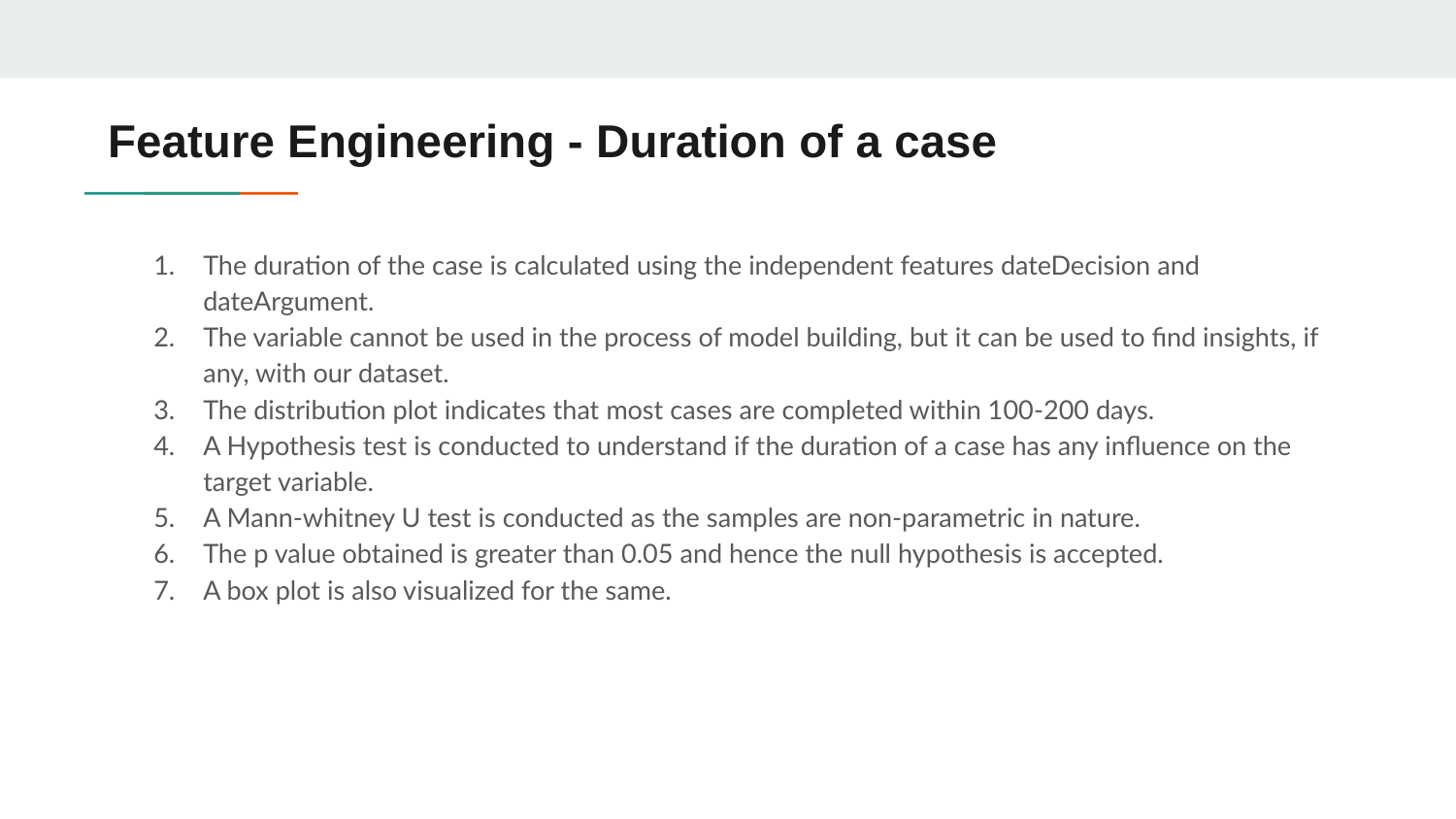

# Feature Engineering - Duration of a case
The duration of the case is calculated using the independent features dateDecision and dateArgument.
The variable cannot be used in the process of model building, but it can be used to find insights, if any, with our dataset.
The distribution plot indicates that most cases are completed within 100-200 days.
A Hypothesis test is conducted to understand if the duration of a case has any influence on the target variable.
A Mann-whitney U test is conducted as the samples are non-parametric in nature.
The p value obtained is greater than 0.05 and hence the null hypothesis is accepted.
A box plot is also visualized for the same.